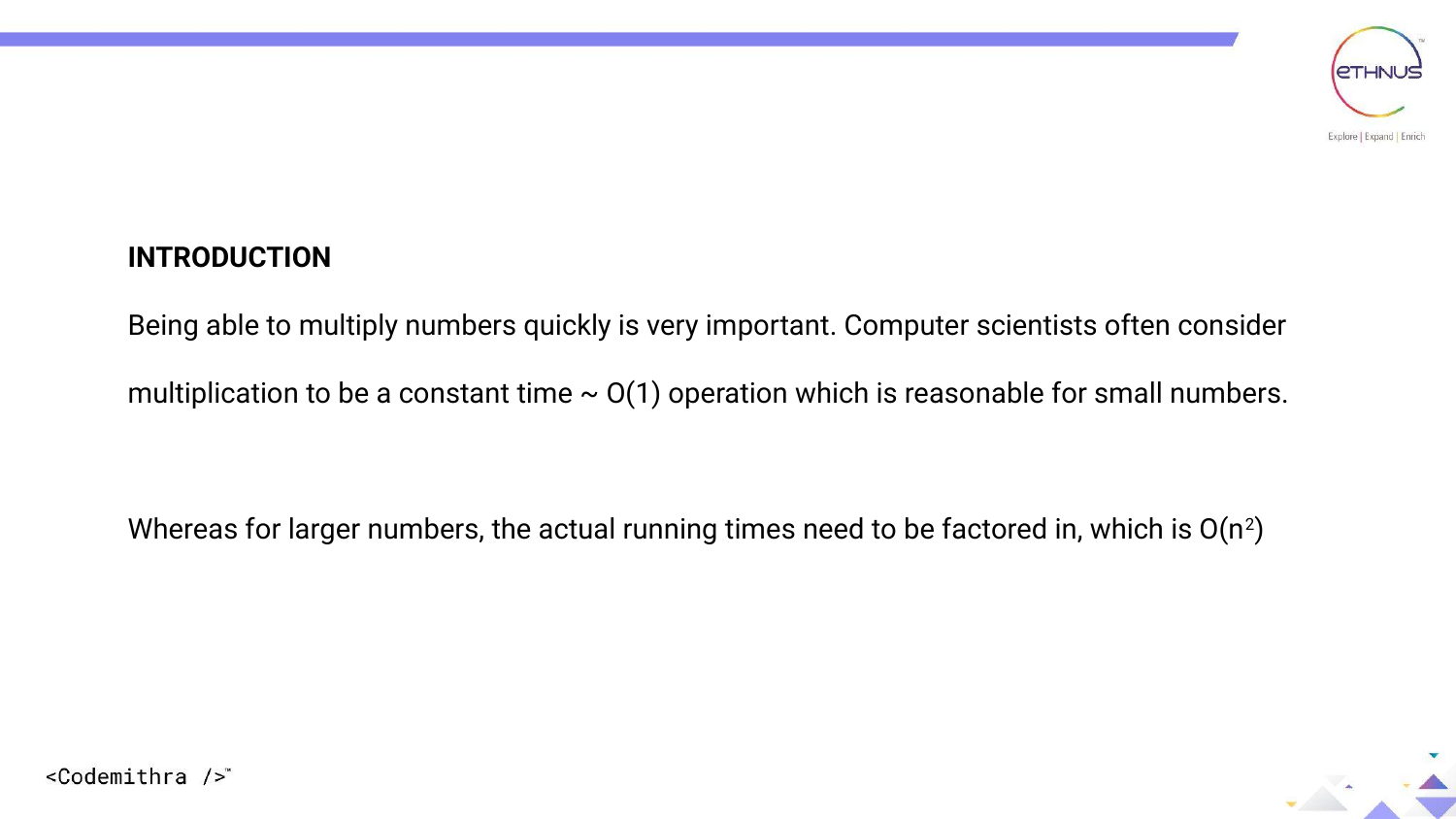

INTRODUCTION
Being able to multiply numbers quickly is very important. Computer scientists often consider multiplication to be a constant time ~ O(1) operation which is reasonable for small numbers.

Whereas for larger numbers, the actual running times need to be factored in, which is O(n2)